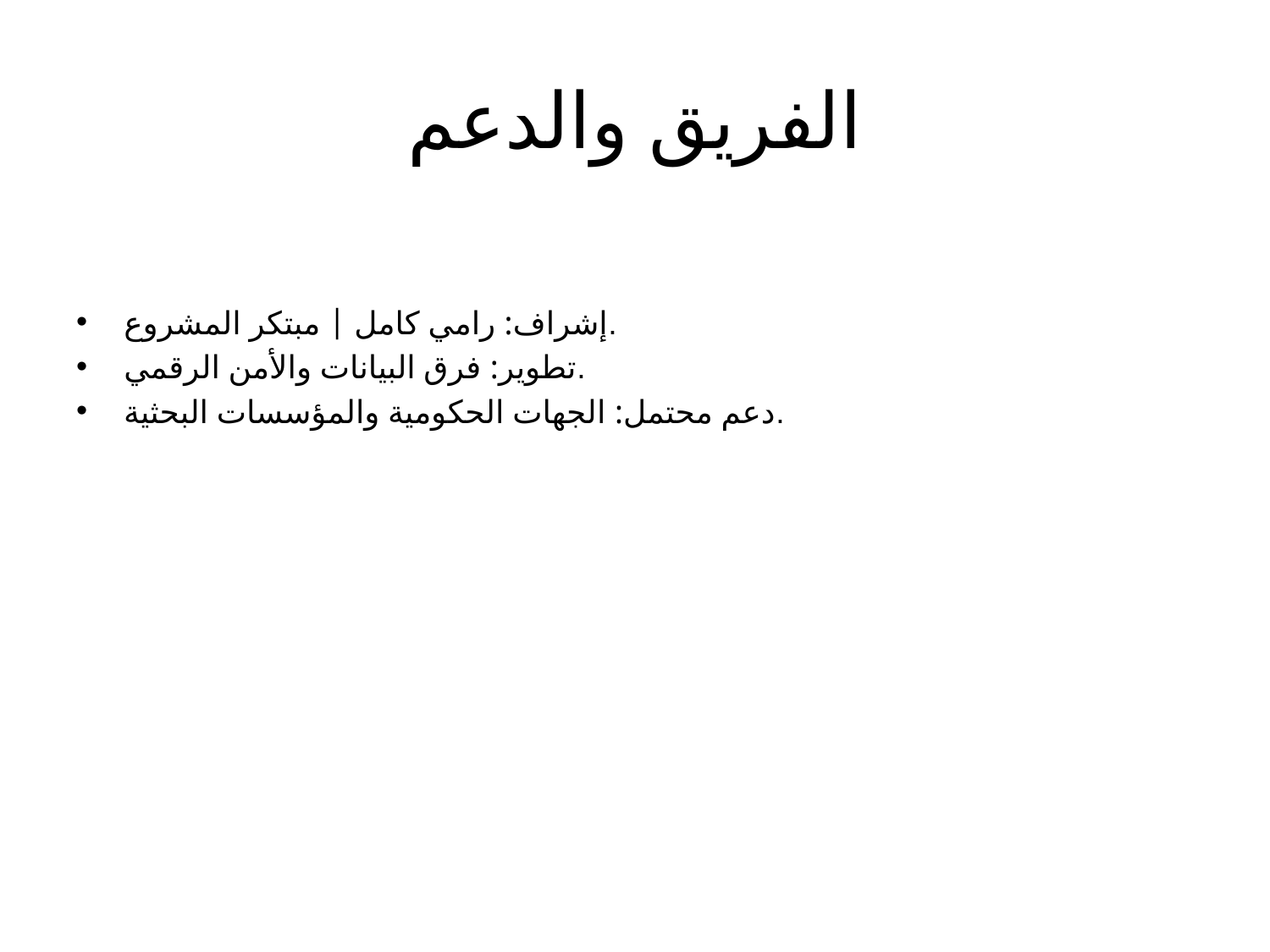

# الفريق والدعم

إشراف: رامي كامل | مبتكر المشروع.
تطوير: فرق البيانات والأمن الرقمي.
دعم محتمل: الجهات الحكومية والمؤسسات البحثية.